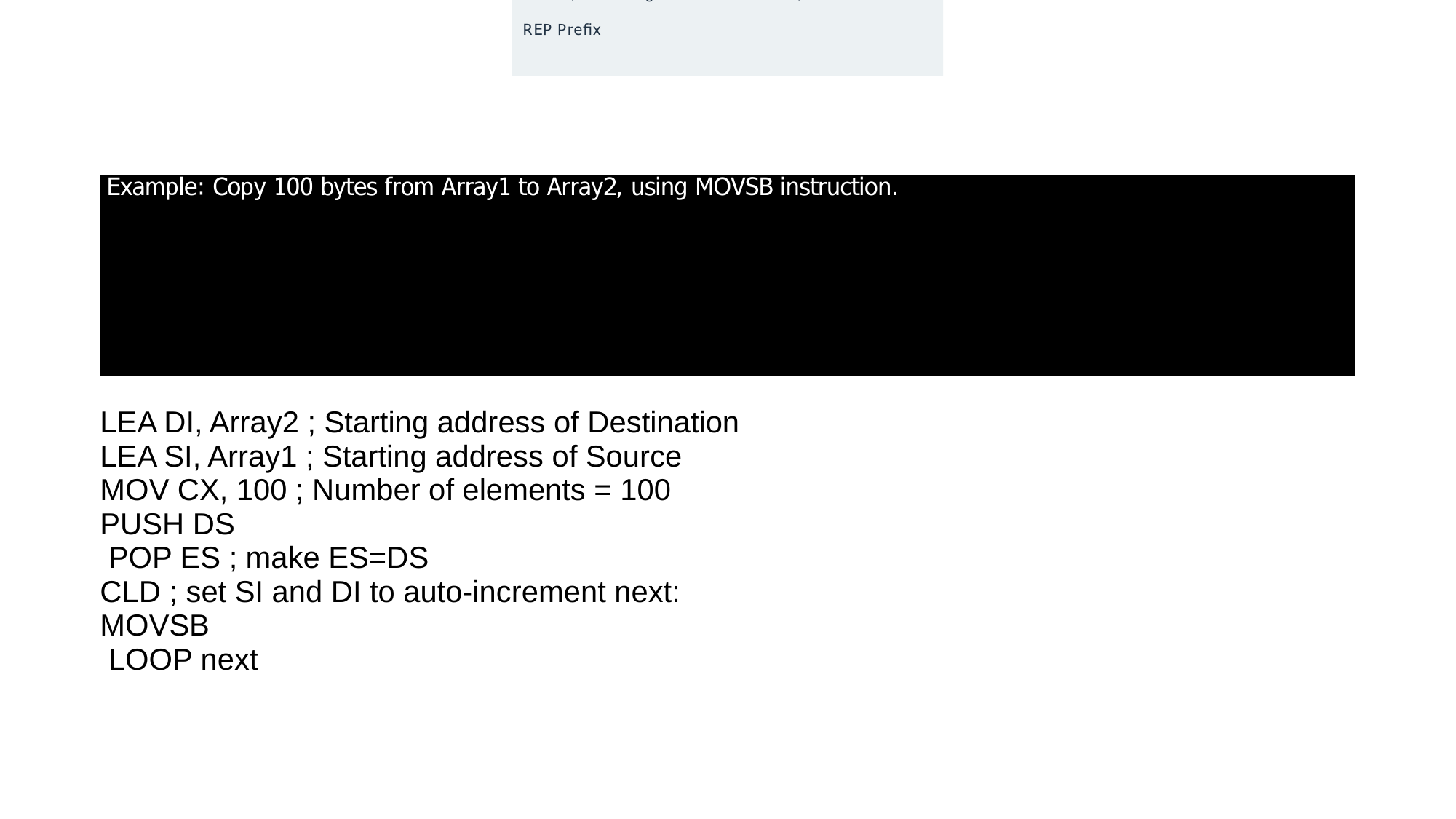

owever, If the string instructions are used, the code would be:

REP Prefix

#
| Example: Copy 100 bytes from Array1 to Array2, using MOVSB instruction. |
| --- |
| LEA DI, Array2 ; Starting address of Destination LEA SI, Array1 ; Starting address of Source MOV CX, 100 ; Number of elements = 100 PUSH DS POP ES ; make ES=DS CLD ; set SI and DI to auto-increment next: MOVSB LOOP next |